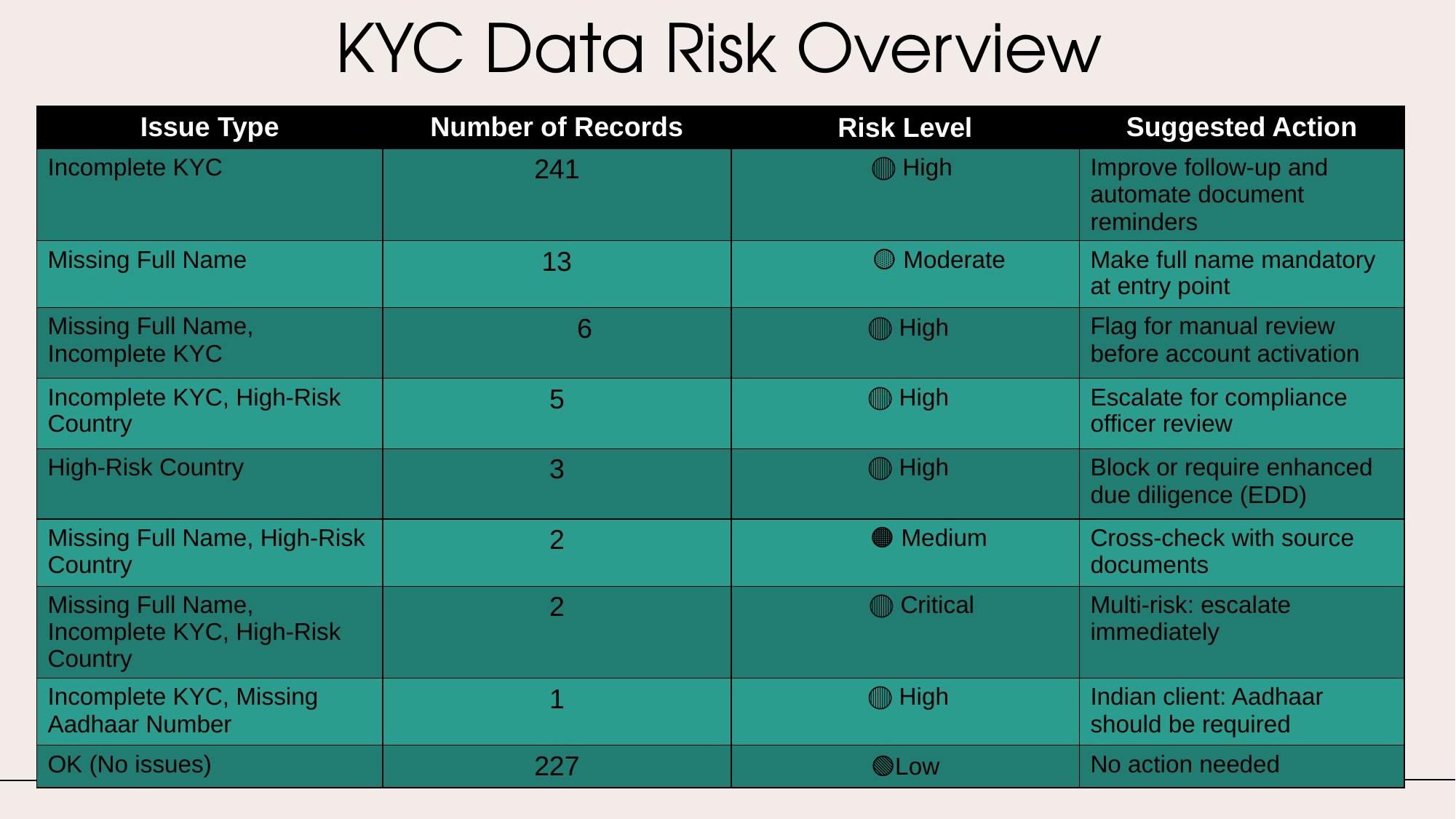

# KYC Data Risk Overview
| Issue Type | Number of Records | Risk Level | Suggested Action |
| --- | --- | --- | --- |
| Incomplete KYC | 241 | 🔴 High | Improve follow-up and automate document reminders |
| Missing Full Name | 13 | 🟡 Moderate | Make full name mandatory at entry point |
| Missing Full Name, Incomplete KYC | 6 | 🔴 High | Flag for manual review before account activation |
| Incomplete KYC, High-Risk Country | 5 | 🔴 High | Escalate for compliance officer review |
| High-Risk Country | 3 | 🔴 High | Block or require enhanced due diligence (EDD) |
| Missing Full Name, High-Risk Country | 2 | 🟠 Medium | Cross-check with source documents |
| Missing Full Name, Incomplete KYC, High-Risk Country | 2 | 🔴 Critical | Multi-risk: escalate immediately |
| Incomplete KYC, Missing Aadhaar Number | 1 | 🔴 High | Indian client: Aadhaar should be required |
| OK (No issues) | 227 | 🟢Low | No action needed |
6
KYC Data Analysis
2025